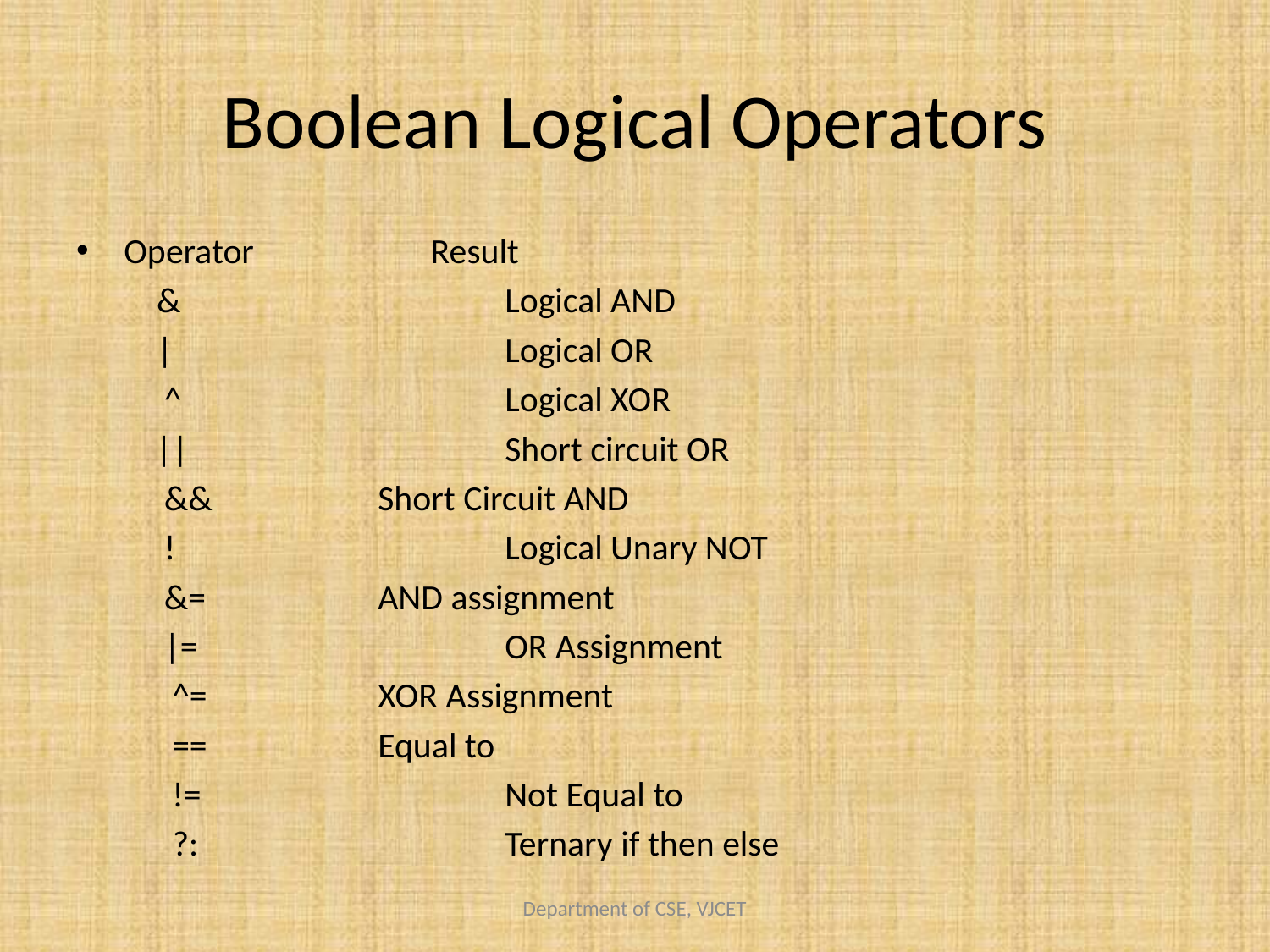

# Boolean Logical Operators
Operator                      Result
          &                                	Logical AND
          |			Logical OR
	     ^			Logical XOR
	    ||			Short circuit OR
	     &&		Short Circuit AND
	     !			Logical Unary NOT
	     &=		AND assignment
	     |=			OR Assignment
	      ^=		XOR Assignment
	      ==		Equal to
	      !=			Not Equal to
            ?:			Ternary if then else
Department of CSE, VJCET